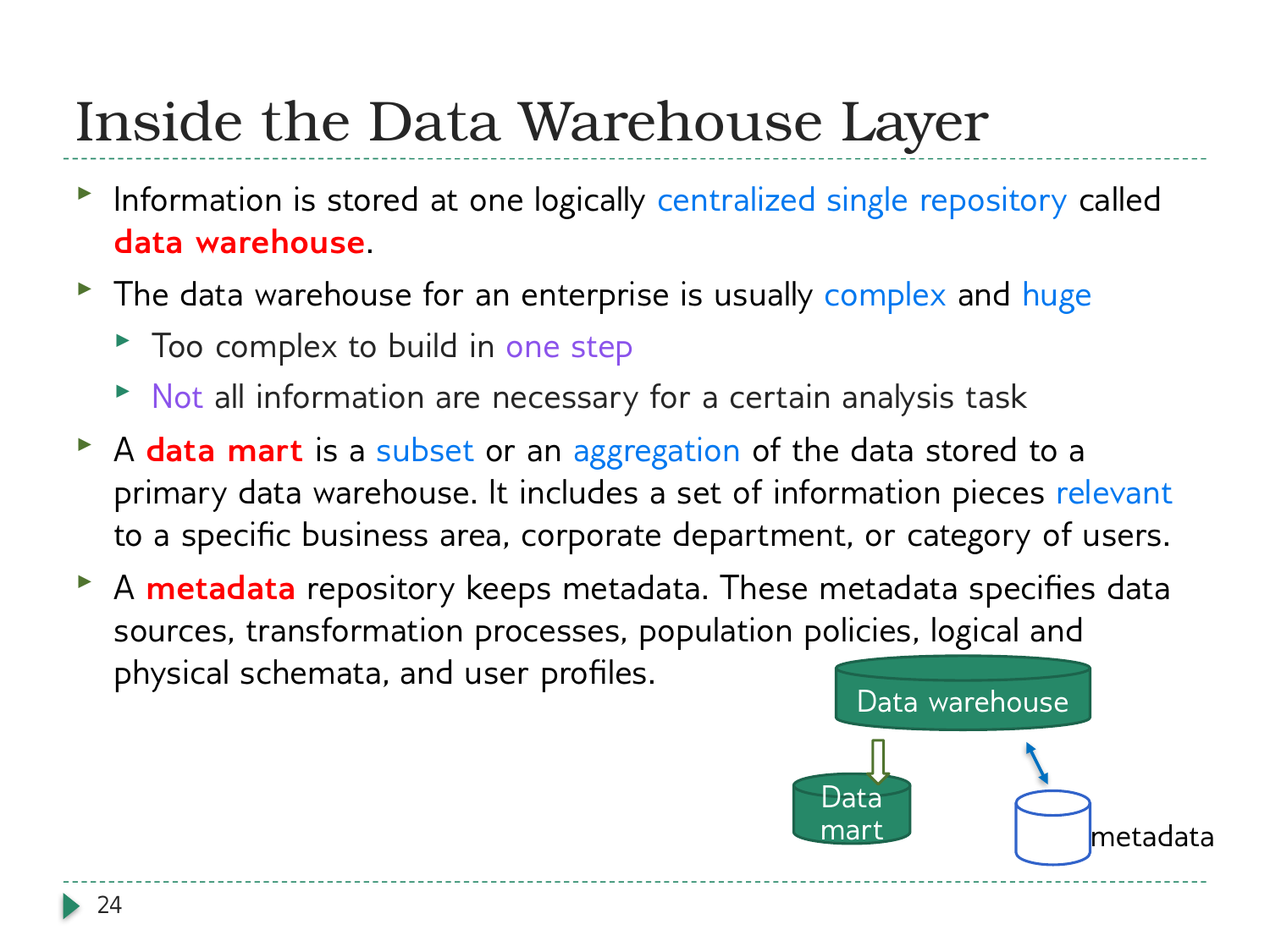

# Inside the Data Warehouse Layer
Information is stored at one logically centralized single repository called data warehouse.
The data warehouse for an enterprise is usually complex and huge
Too complex to build in one step
Not all information are necessary for a certain analysis task
A data mart is a subset or an aggregation of the data stored to a primary data warehouse. It includes a set of information pieces relevant to a specific business area, corporate department, or category of users.
A metadata repository keeps metadata. These metadata specifies data sources, transformation processes, population policies, logical and physical schemata, and user profiles.
Data warehouse

Data mart

metadata
24